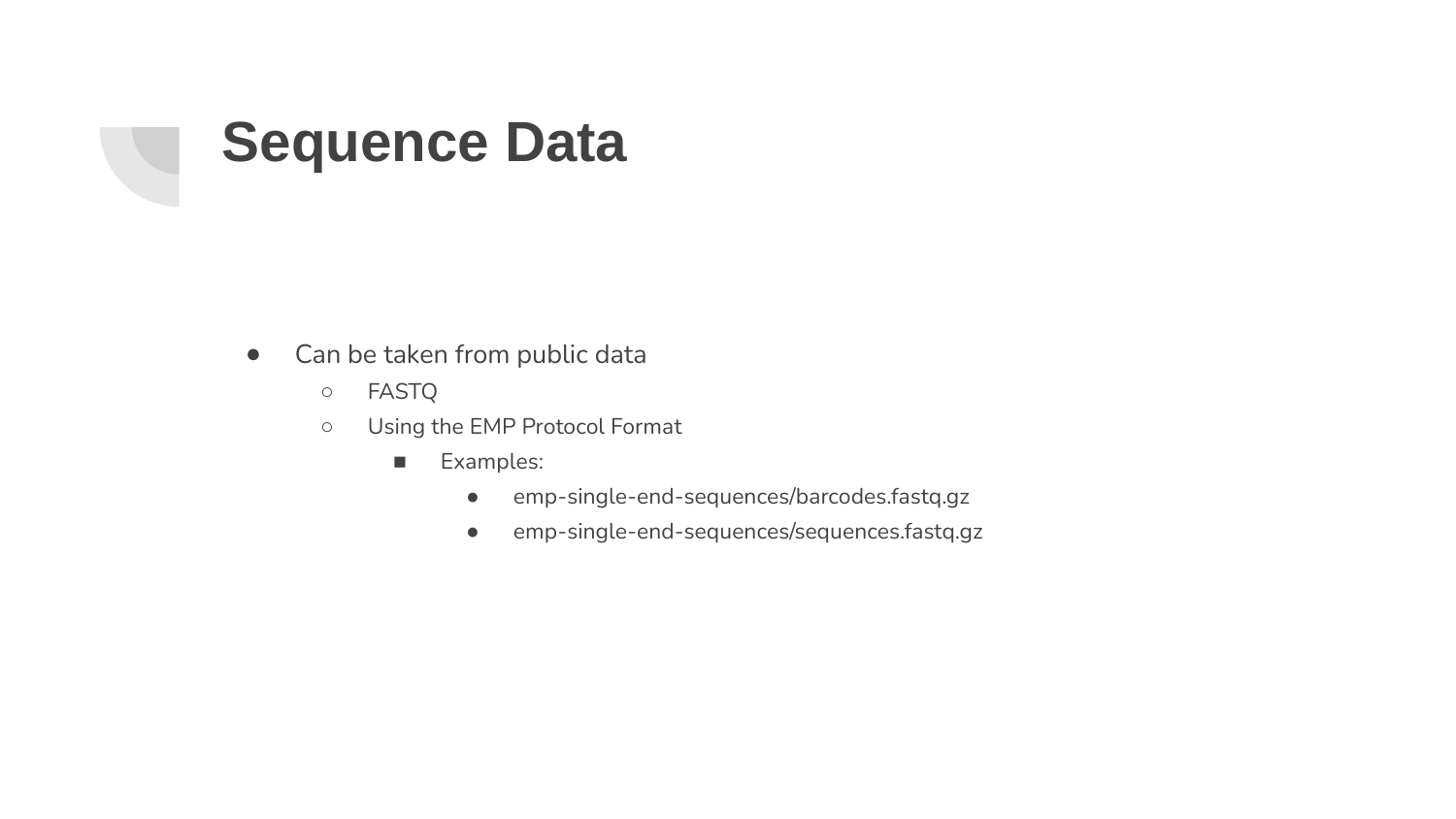

# Sequence Data
Can be taken from public data
FASTQ
Using the EMP Protocol Format
Examples:
emp-single-end-sequences/barcodes.fastq.gz
emp-single-end-sequences/sequences.fastq.gz